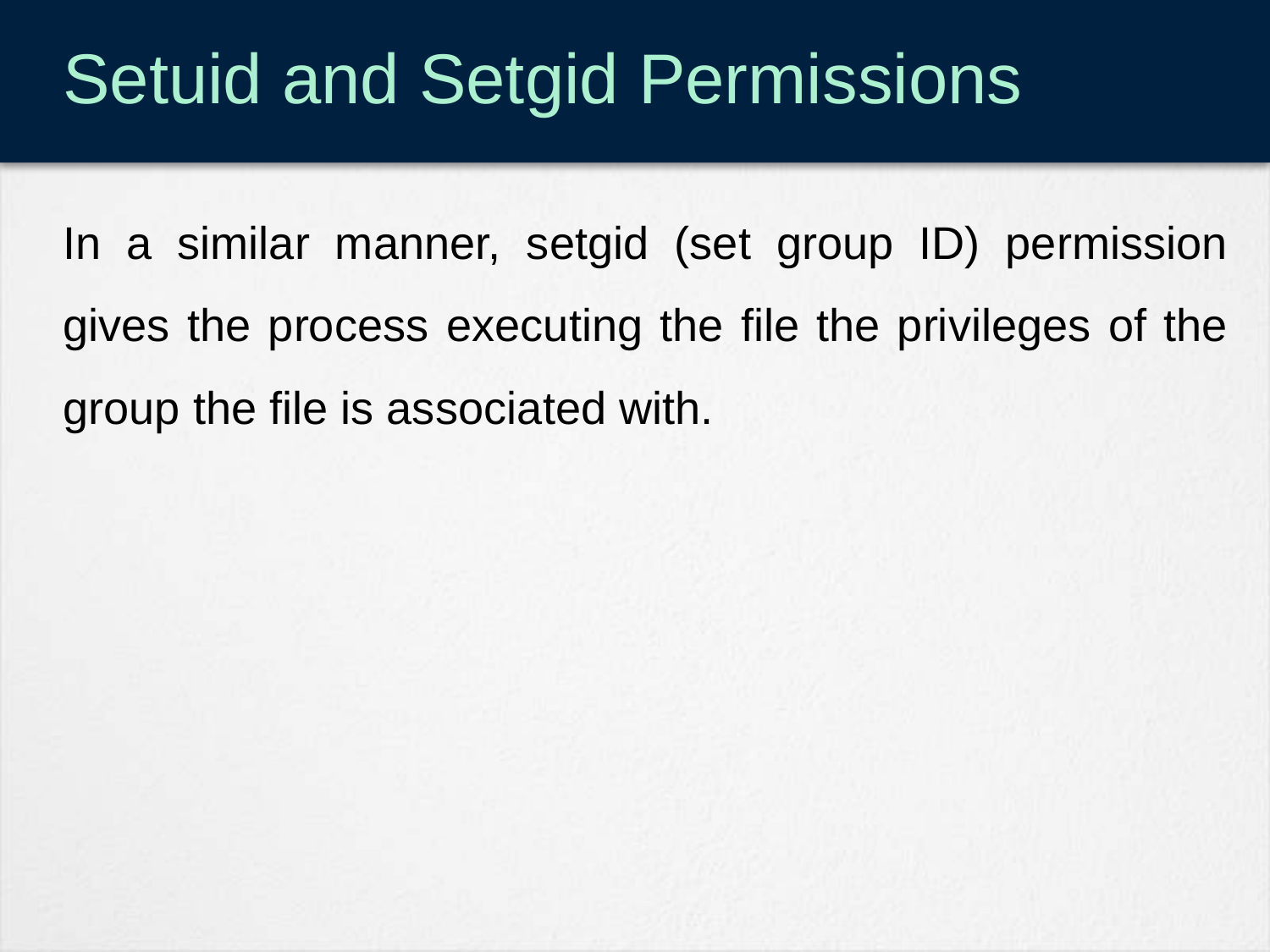

# Setuid and Setgid Permissions
In a similar manner, setgid (set group ID) permission gives the process executing the file the privileges of the group the file is associated with.